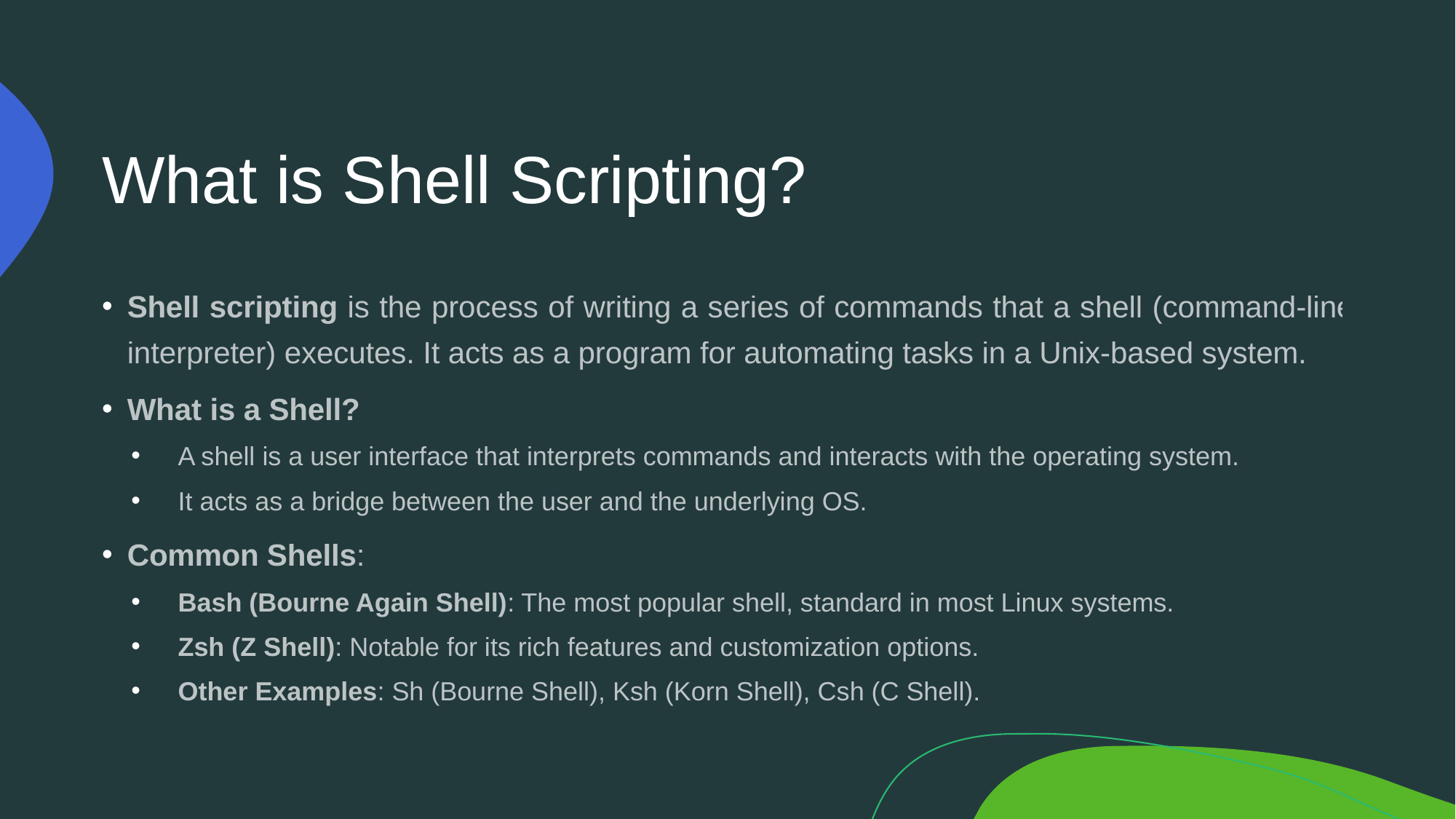

# What is Shell Scripting?
Shell scripting is the process of writing a series of commands that a shell (command-line interpreter) executes. It acts as a program for automating tasks in a Unix-based system.
What is a Shell?
A shell is a user interface that interprets commands and interacts with the operating system.
It acts as a bridge between the user and the underlying OS.
Common Shells:
Bash (Bourne Again Shell): The most popular shell, standard in most Linux systems.
Zsh (Z Shell): Notable for its rich features and customization options.
Other Examples: Sh (Bourne Shell), Ksh (Korn Shell), Csh (C Shell).